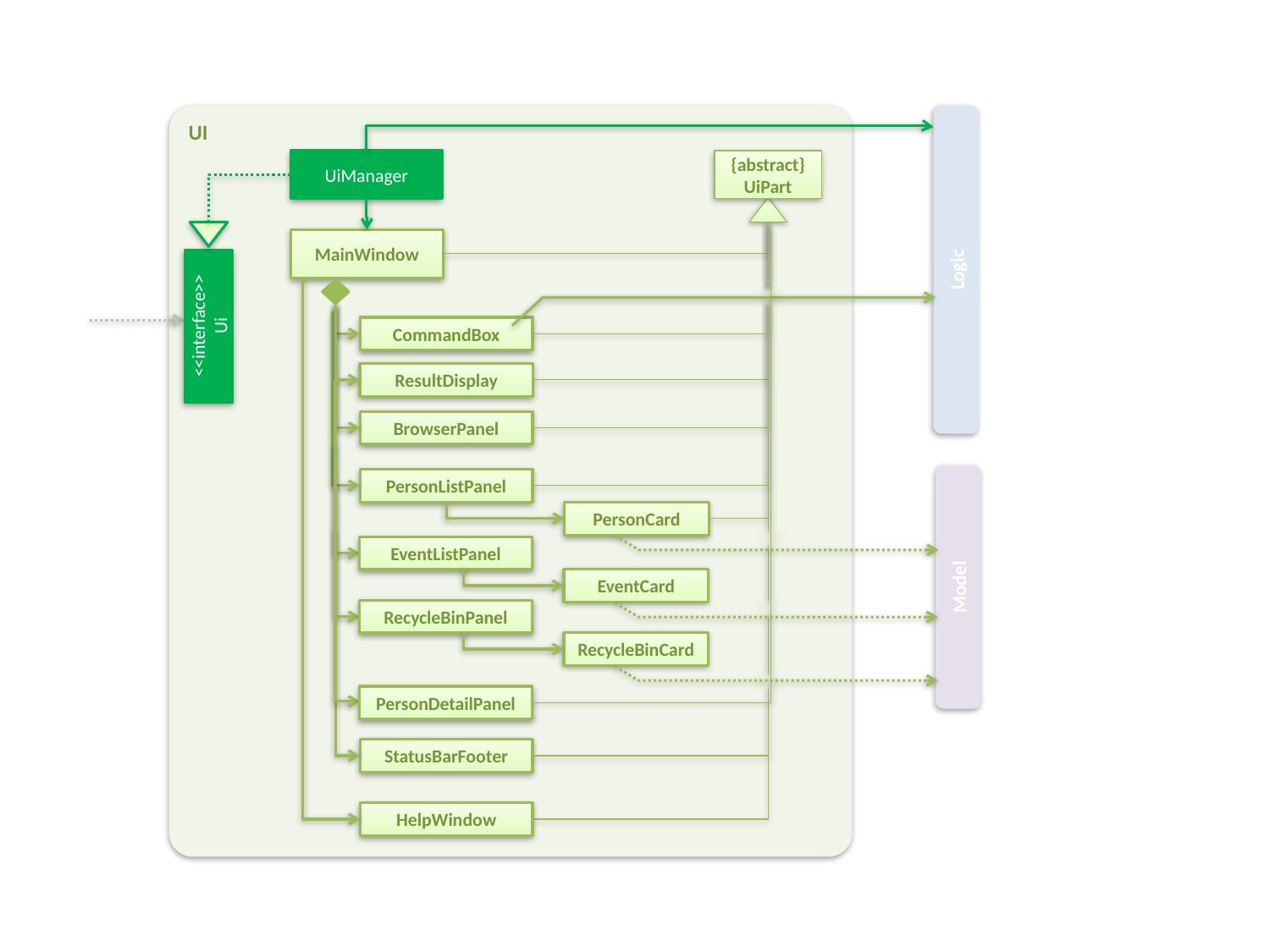

UI
UiManager
{abstract}
UiPart

MainWindow
Logic

<<interface>>
Ui
CommandBox
ResultDisplay
BrowserPanel
PersonListPanel
PersonCard

EventListPanel
Model
EventCard

RecycleBinPanel

RecycleBinCard

PersonDetailPanel
StatusBarFooter
HelpWindow